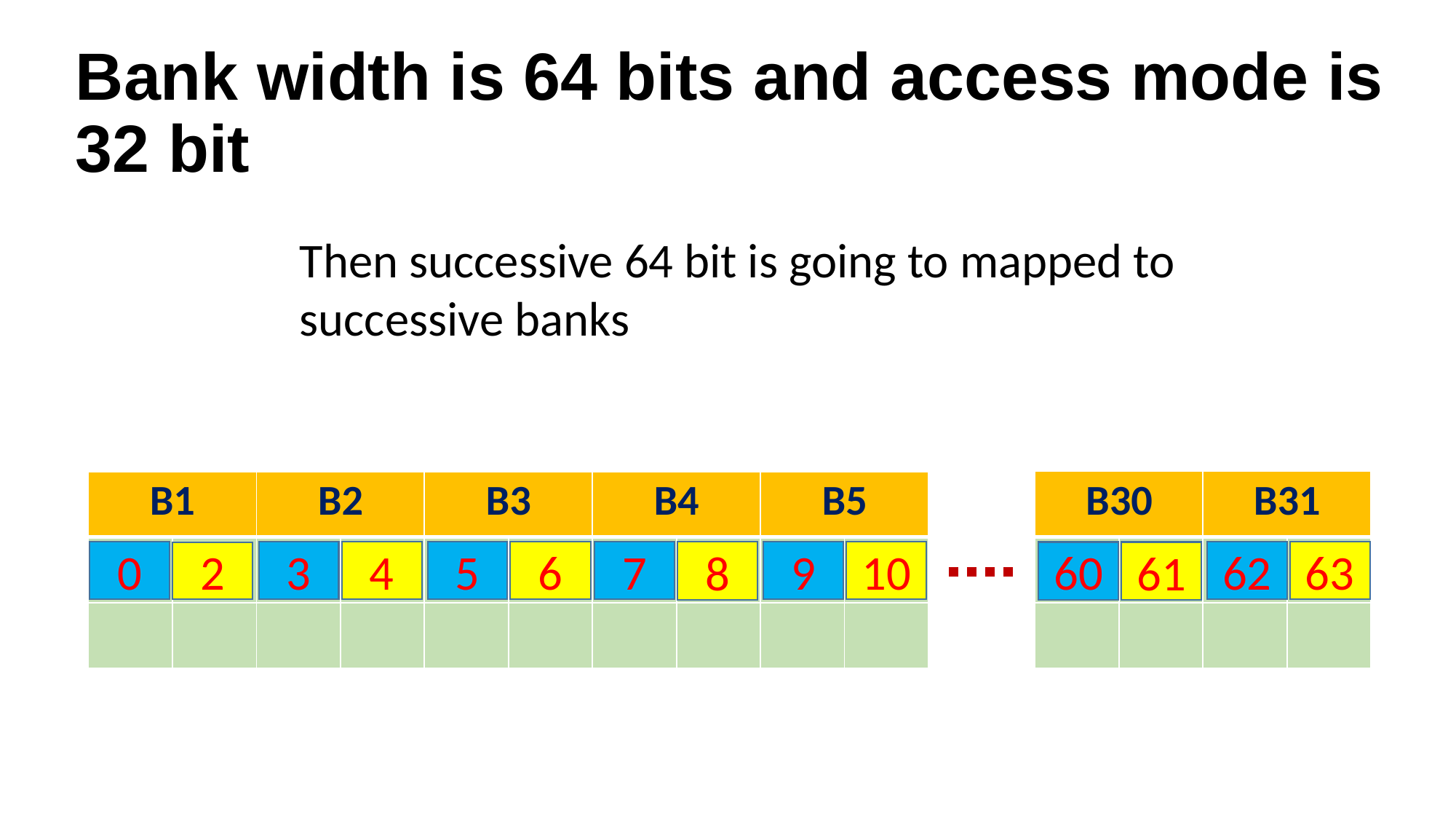

# Bank width is 64 bits and access mode is 32 bit
Then successive 64 bit is going to mapped to successive banks
| B30 |  | B31 |  |
| --- | --- | --- | --- |
|  |  |  |  |
|  |  |  |  |
| B1 |  | B2 |  | B3 |  | B4 |  | B5 |  |
| --- | --- | --- | --- | --- | --- | --- | --- | --- | --- |
|  |  |  |  |  |  |  |  |  |  |
|  |  |  |  |  |  |  |  |  |  |
3
4
9
10
5
62
63
6
0
7
8
60
61
2